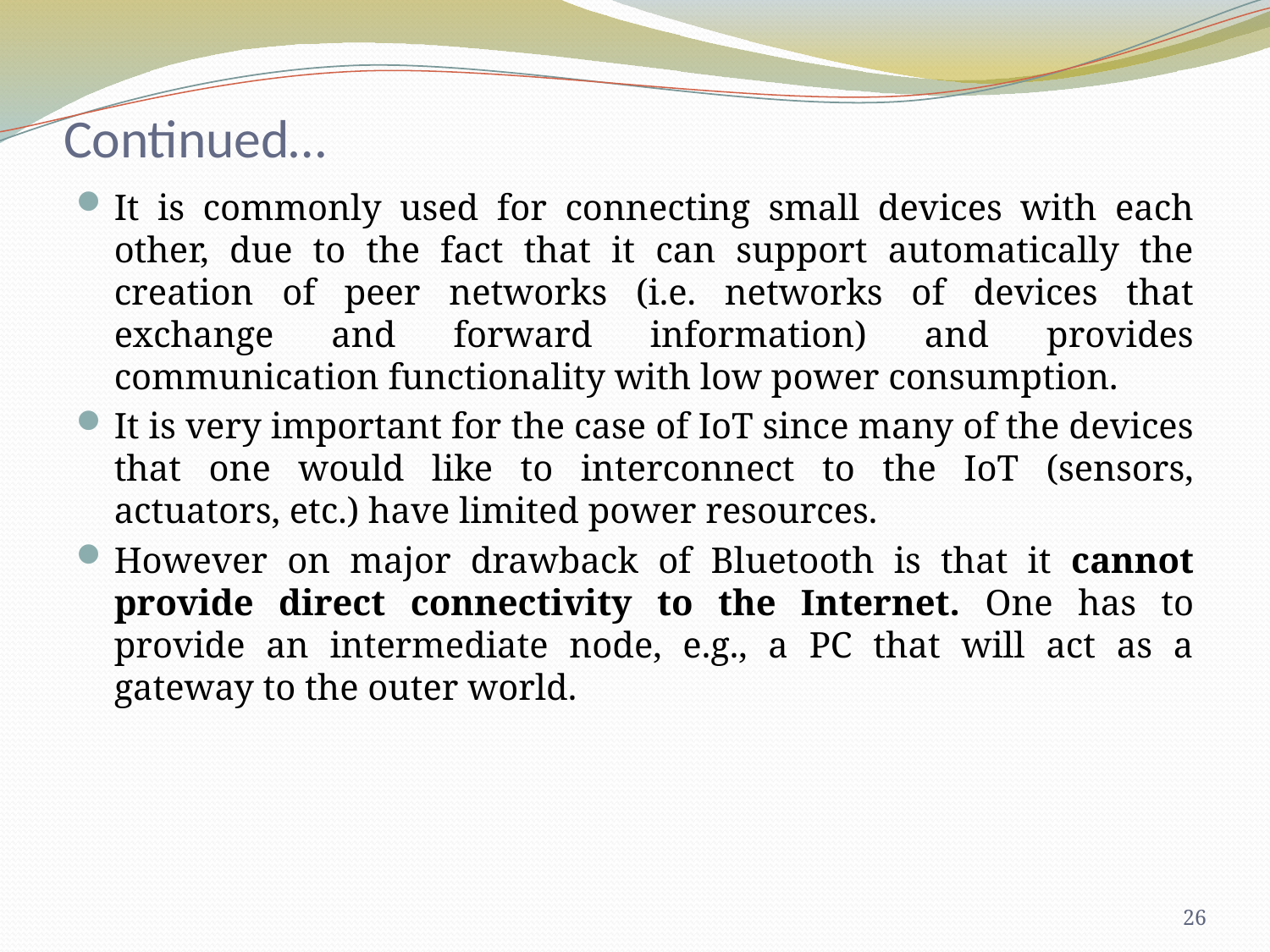

# Continued…
It is commonly used for connecting small devices with each other, due to the fact that it can support automatically the creation of peer networks (i.e. networks of devices that exchange and forward information) and provides communication functionality with low power consumption.
It is very important for the case of IoT since many of the devices that one would like to interconnect to the IoT (sensors, actuators, etc.) have limited power resources.
However on major drawback of Bluetooth is that it cannot provide direct connectivity to the Internet. One has to provide an intermediate node, e.g., a PC that will act as a gateway to the outer world.

26